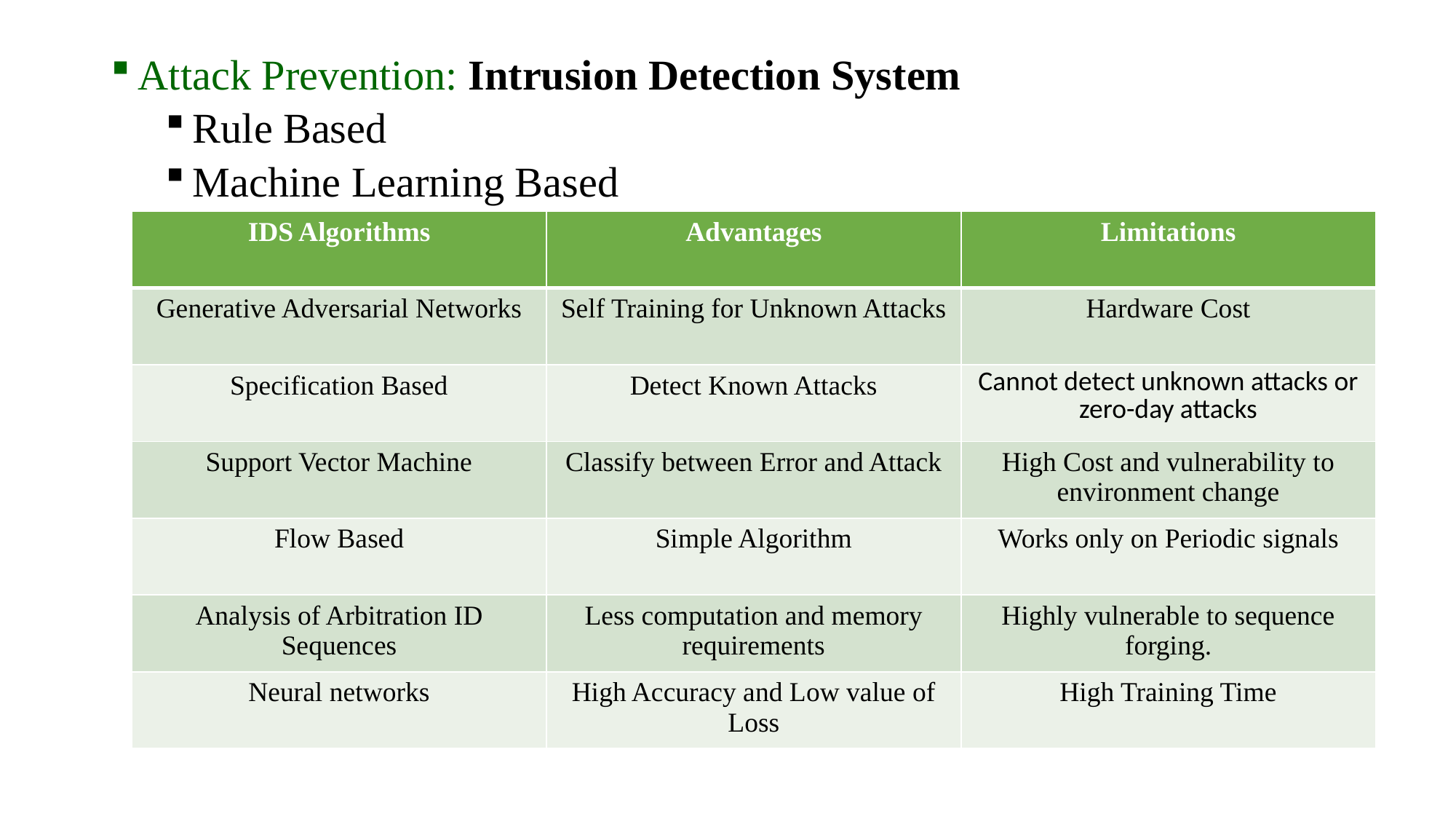

Attack Prevention: Intrusion Detection System
Rule Based
Machine Learning Based
| IDS Algorithms | Advantages | Limitations |
| --- | --- | --- |
| Generative Adversarial Networks | Self Training for Unknown Attacks | Hardware Cost |
| Specification Based | Detect Known Attacks | Cannot detect unknown attacks or zero-day attacks |
| Support Vector Machine | Classify between Error and Attack | High Cost and vulnerability to environment change |
| Flow Based | Simple Algorithm | Works only on Periodic signals |
| Analysis of Arbitration ID Sequences | Less computation and memory requirements | Highly vulnerable to sequence forging. |
| Neural networks | High Accuracy and Low value of Loss | High Training Time |